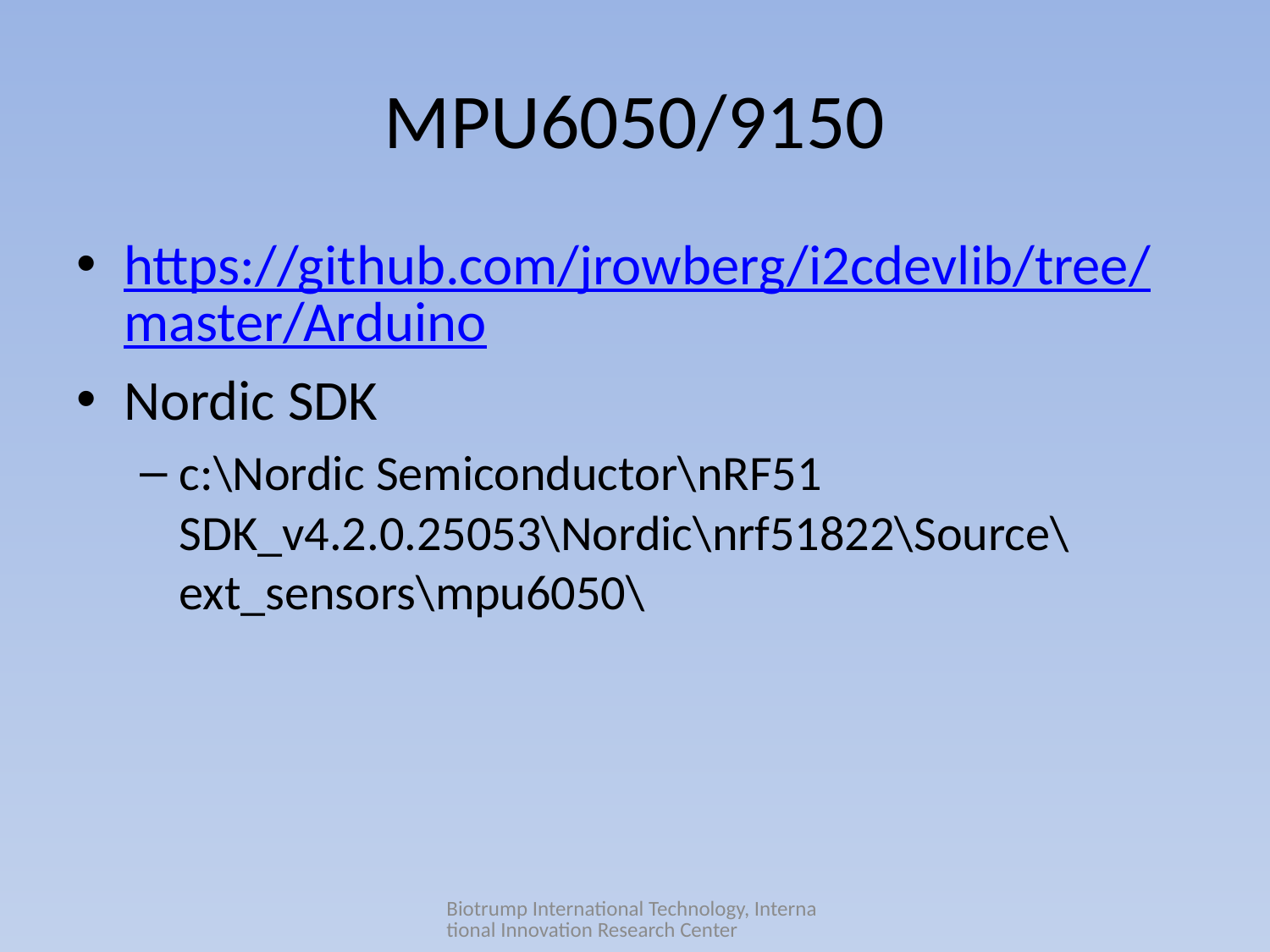

# MPU6050/9150
https://github.com/jrowberg/i2cdevlib/tree/master/Arduino
Nordic SDK
c:\Nordic Semiconductor\nRF51 SDK_v4.2.0.25053\Nordic\nrf51822\Source\ext_sensors\mpu6050\
Biotrump International Technology, International Innovation Research Center